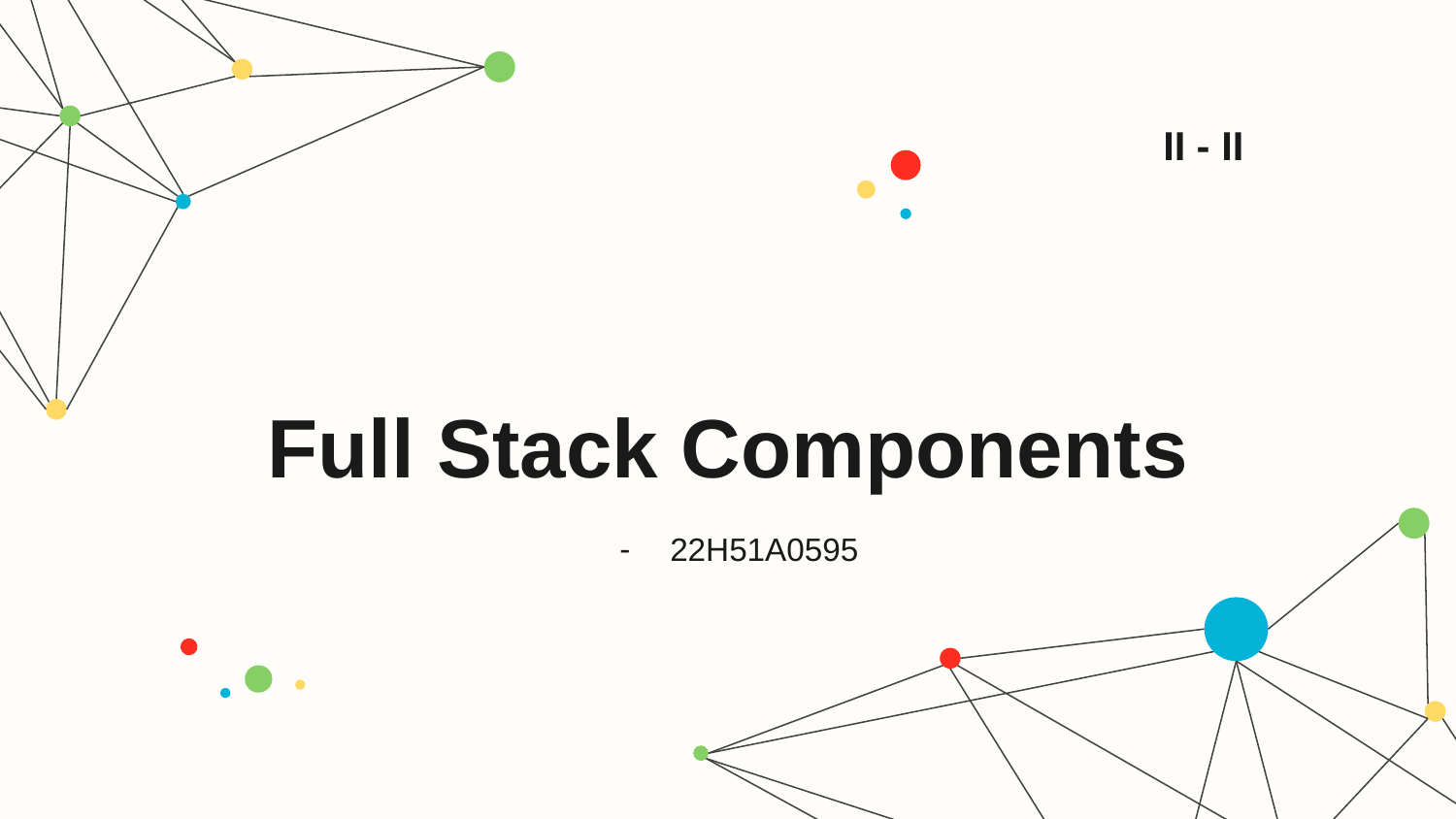

II - II

# Full Stack Components
22H51A0595